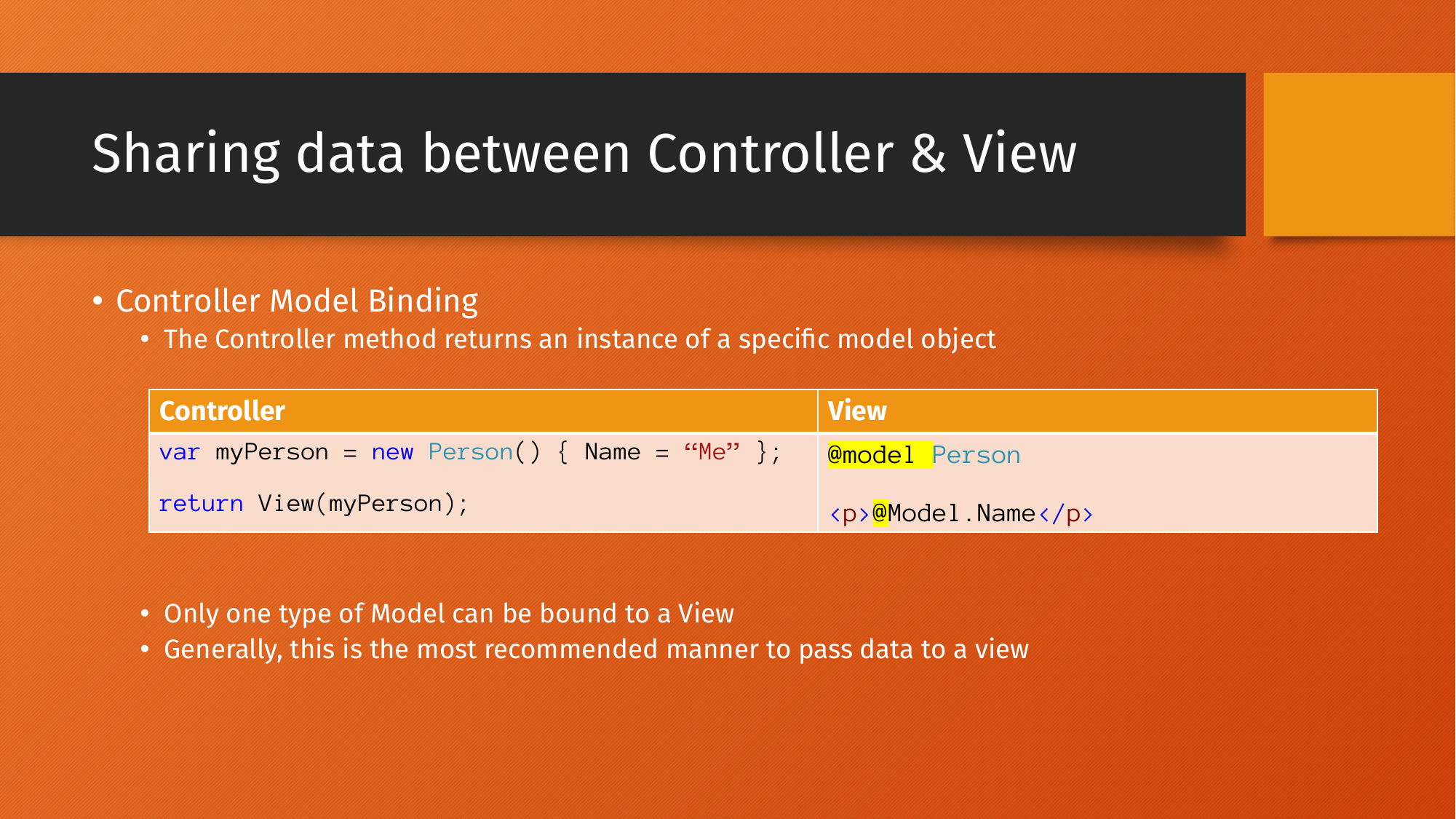

# Sharing data between Controller & View
Controller Model Binding
The Controller method returns an instance of a specific model object

Only one type of Model can be bound to a View
Generally, this is the most recommended manner to pass data to a view

| Controller | View |
| --- | --- |
| var myPerson = new Person() { Name = “Me” }; return View(myPerson); | @model Person <p>@Model.Name</p> |